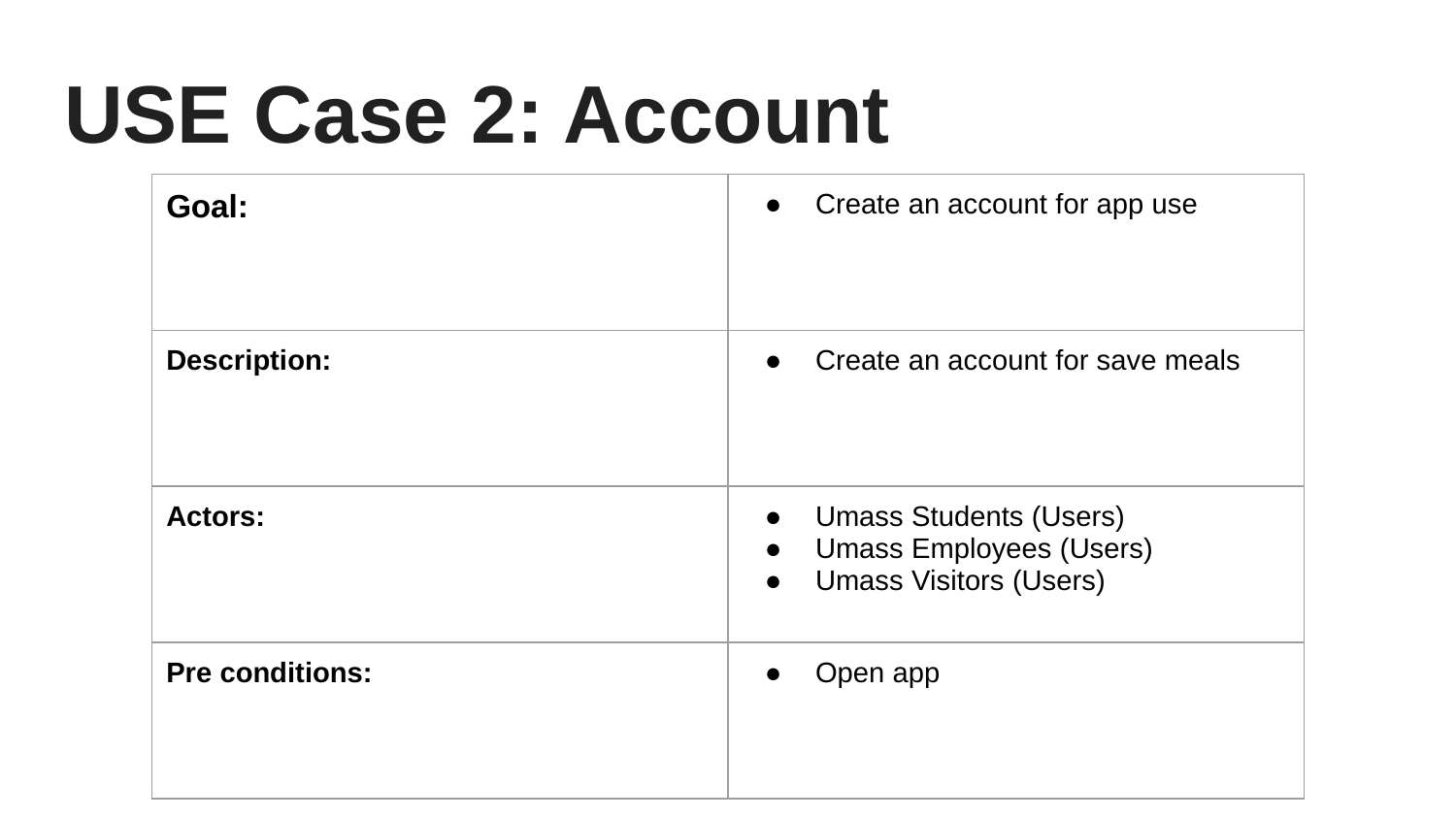

# USE Case 2: Account
| Goal: | Create an account for app use |
| --- | --- |
| Description: | Create an account for save meals |
| Actors: | Umass Students (Users) Umass Employees (Users) Umass Visitors (Users) |
| Pre conditions: | Open app |